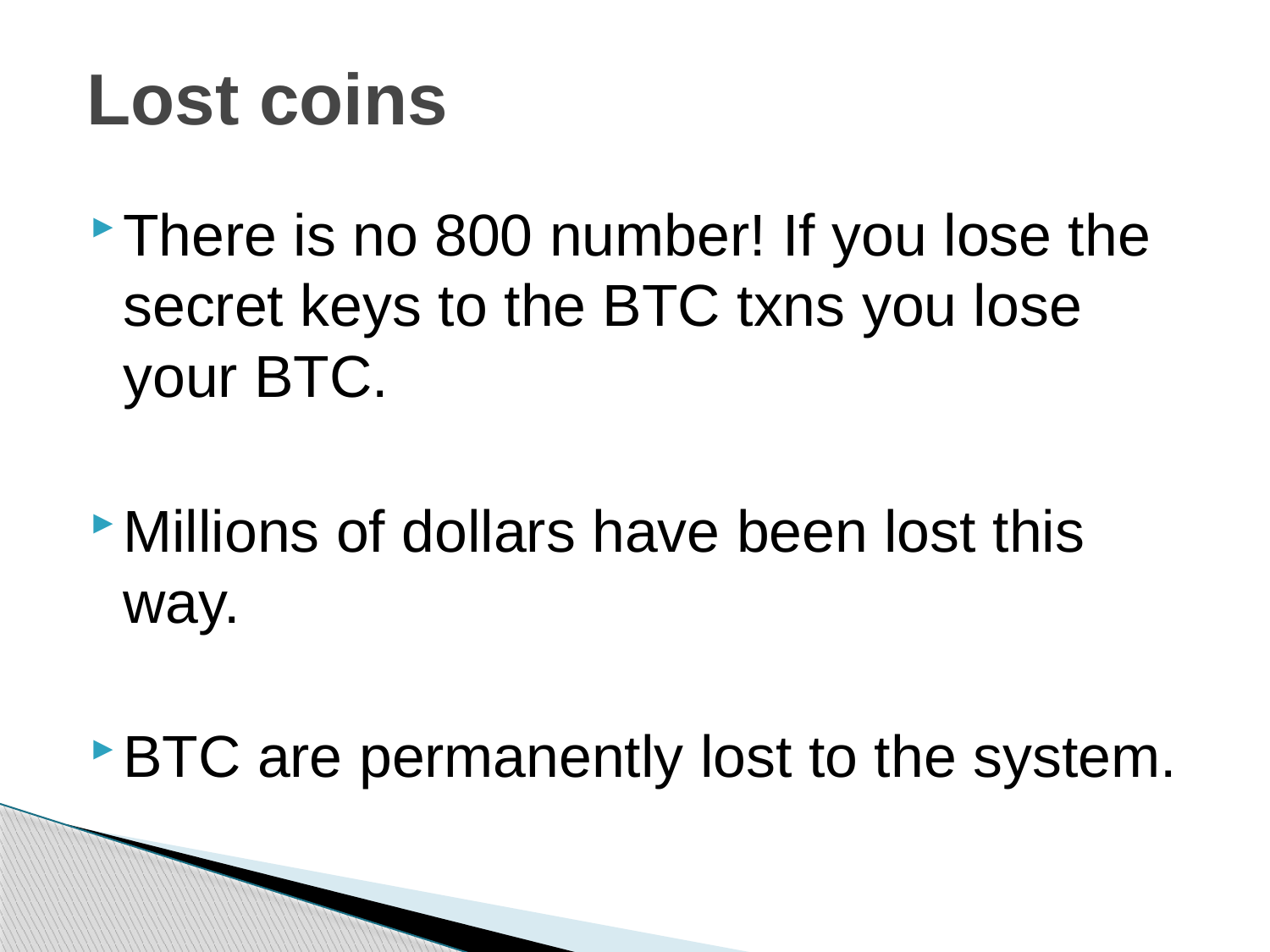

# Lost coins
There is no 800 number! If you lose the secret keys to the BTC txns you lose your BTC.

Millions of dollars have been lost this way.

BTC are permanently lost to the system.